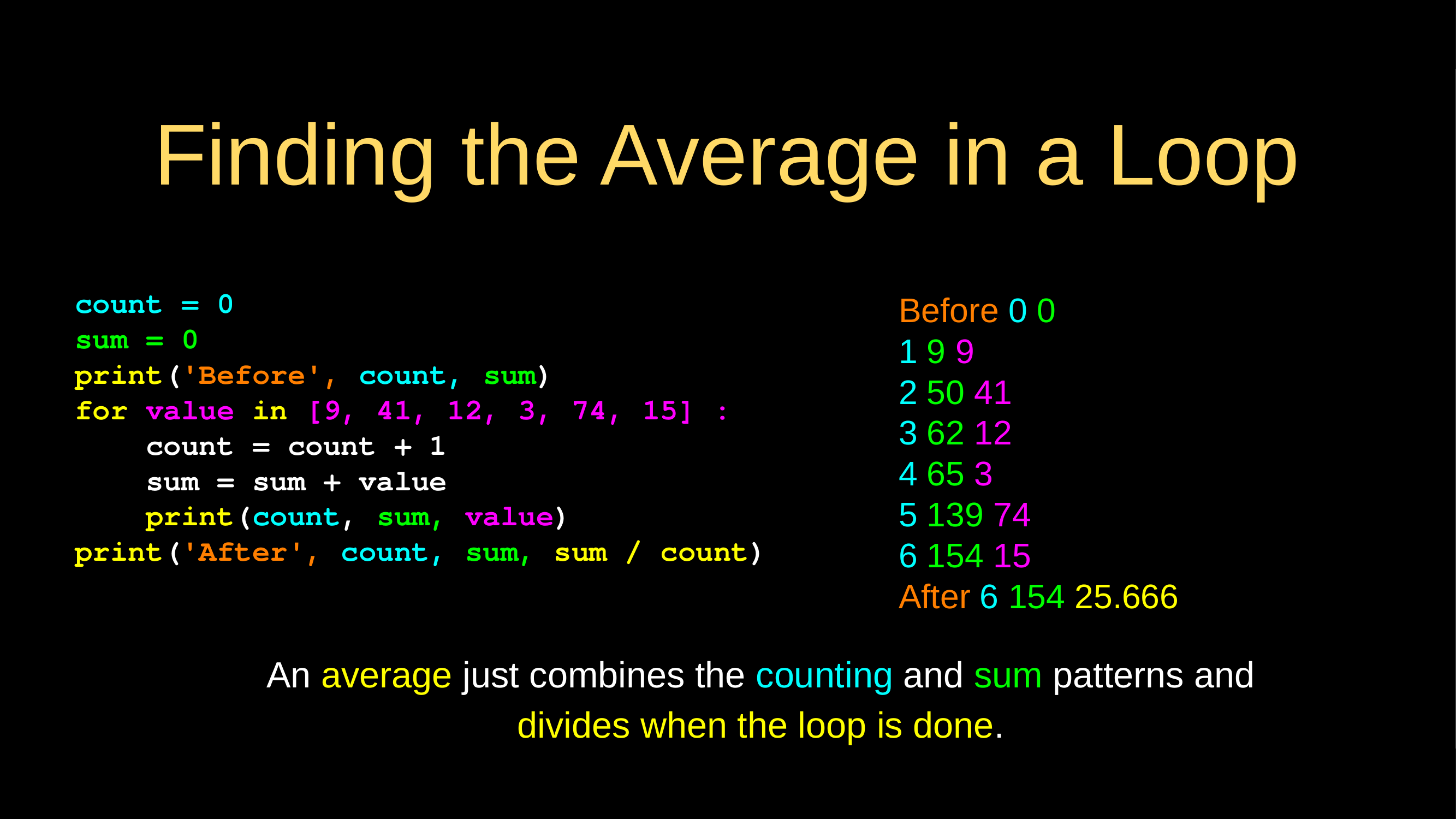

# Finding the Average in a Loop

Before 0 0
1 9 9
2 50 41
3 62 12
4 65 3
5 139 74
6 154 15
After 6 154 25.666
count = 0
sum = 0
print('Before', count, sum)
for value in [9, 41, 12, 3, 74, 15] :
    count = count + 1
    sum = sum + value
    print(count, sum, value)
print('After', count, sum, sum / count)
An average just combines the counting and sum patterns and divides when the loop is done.